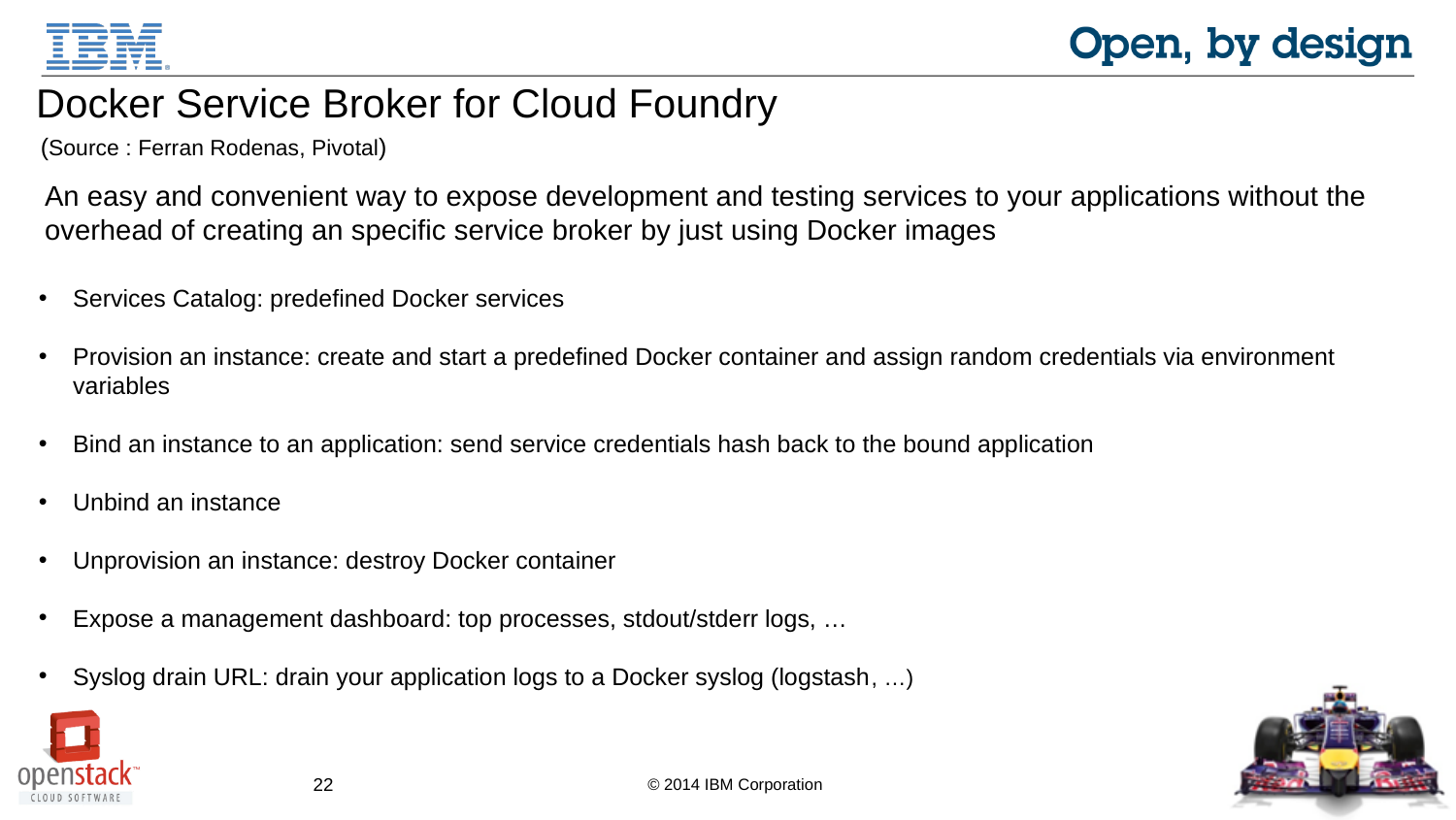

Docker Service Broker for Cloud Foundry
Docker Service Broker for Cloud Foundry
(Source : Ferran Rodenas, Pivotal)

(Source : Ferran Rodenas, Pivotal)
An easy and convenient way to expose development and testing services to your applications without the overhead of creating an specific service broker by just using Docker images
Services Catalog: predefined Docker services

Provision an instance: create and start a predefined Docker container and assign random credentials via environment variables

Bind an instance to an application: send service credentials hash back to the bound application

Unbind an instance

Unprovision an instance: destroy Docker container

Expose a management dashboard: top processes, stdout/stderr logs, …

Syslog drain URL: drain your application logs to a Docker syslog (logstash, …)